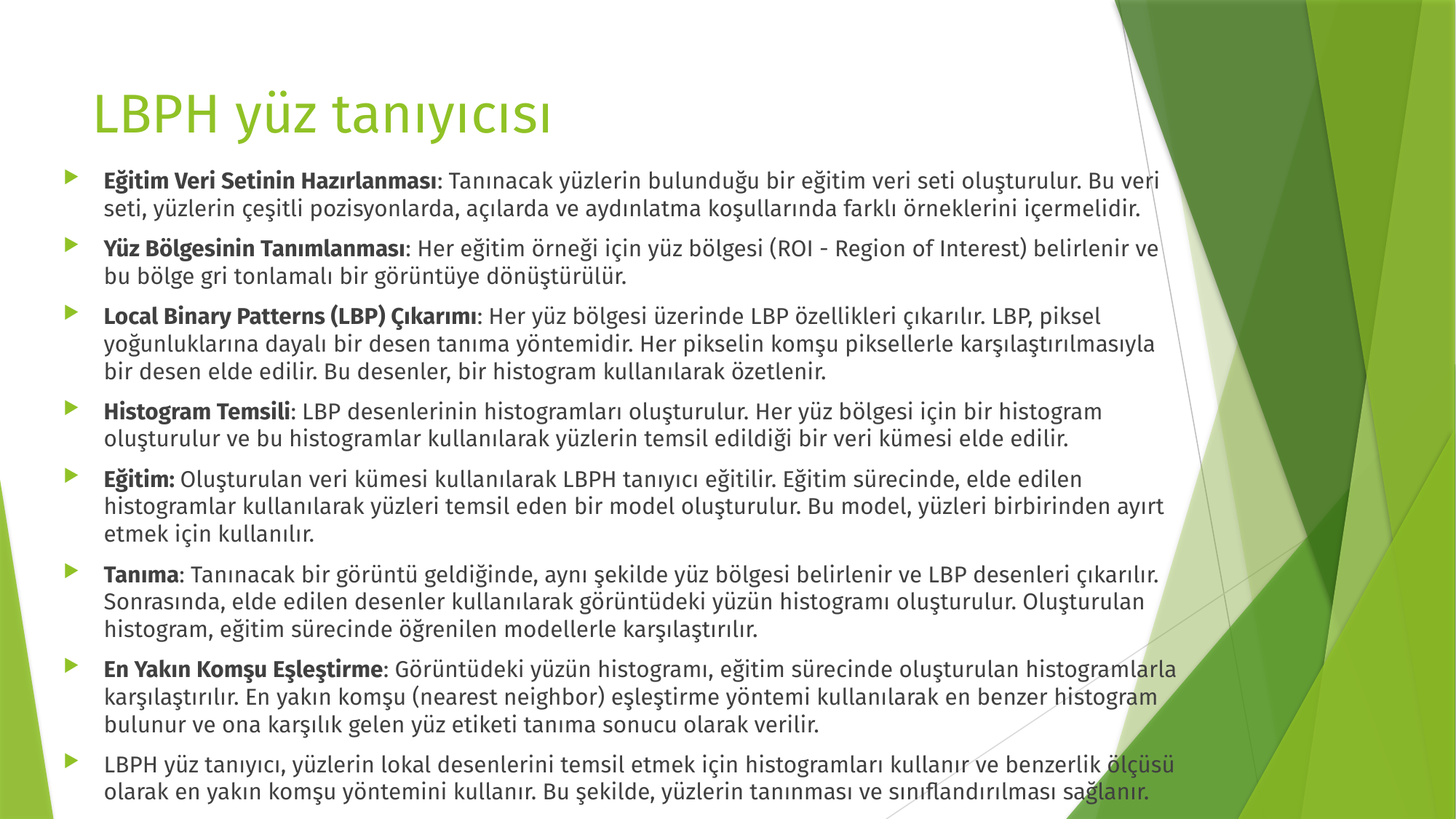

# LBPH yüz tanıyıcısı
Eğitim Veri Setinin Hazırlanması: Tanınacak yüzlerin bulunduğu bir eğitim veri seti oluşturulur. Bu veri seti, yüzlerin çeşitli pozisyonlarda, açılarda ve aydınlatma koşullarında farklı örneklerini içermelidir.
Yüz Bölgesinin Tanımlanması: Her eğitim örneği için yüz bölgesi (ROI - Region of Interest) belirlenir ve bu bölge gri tonlamalı bir görüntüye dönüştürülür.
Local Binary Patterns (LBP) Çıkarımı: Her yüz bölgesi üzerinde LBP özellikleri çıkarılır. LBP, piksel yoğunluklarına dayalı bir desen tanıma yöntemidir. Her pikselin komşu piksellerle karşılaştırılmasıyla bir desen elde edilir. Bu desenler, bir histogram kullanılarak özetlenir.
Histogram Temsili: LBP desenlerinin histogramları oluşturulur. Her yüz bölgesi için bir histogram oluşturulur ve bu histogramlar kullanılarak yüzlerin temsil edildiği bir veri kümesi elde edilir.
Eğitim: Oluşturulan veri kümesi kullanılarak LBPH tanıyıcı eğitilir. Eğitim sürecinde, elde edilen histogramlar kullanılarak yüzleri temsil eden bir model oluşturulur. Bu model, yüzleri birbirinden ayırt etmek için kullanılır.
Tanıma: Tanınacak bir görüntü geldiğinde, aynı şekilde yüz bölgesi belirlenir ve LBP desenleri çıkarılır. Sonrasında, elde edilen desenler kullanılarak görüntüdeki yüzün histogramı oluşturulur. Oluşturulan histogram, eğitim sürecinde öğrenilen modellerle karşılaştırılır.
En Yakın Komşu Eşleştirme: Görüntüdeki yüzün histogramı, eğitim sürecinde oluşturulan histogramlarla karşılaştırılır. En yakın komşu (nearest neighbor) eşleştirme yöntemi kullanılarak en benzer histogram bulunur ve ona karşılık gelen yüz etiketi tanıma sonucu olarak verilir.
LBPH yüz tanıyıcı, yüzlerin lokal desenlerini temsil etmek için histogramları kullanır ve benzerlik ölçüsü olarak en yakın komşu yöntemini kullanır. Bu şekilde, yüzlerin tanınması ve sınıflandırılması sağlanır.